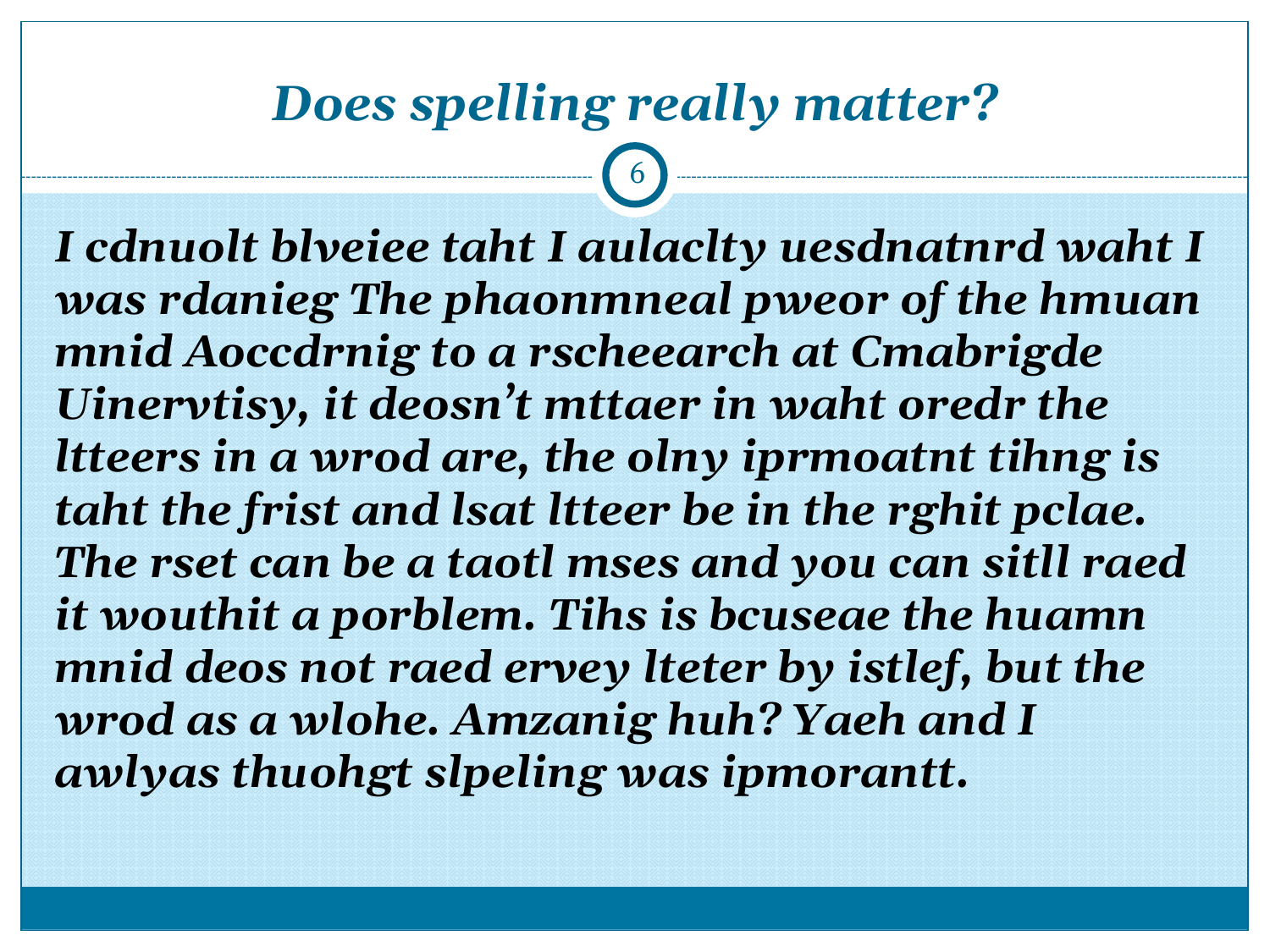

# Does spelling really matter?
6
I cdnuolt blveiee taht I aulaclty uesdnatnrd waht I was rdanieg The phaonmneal pweor of the hmuan mnid Aoccdrnig to a rscheearch at Cmabrigde Uinervtisy, it deosn’t mttaer in waht oredr the ltteers in a wrod are, the olny iprmoatnt tihng is taht the frist and lsat ltteer be in the rghit pclae. The rset can be a taotl mses and you can sitll raed it wouthit a porblem. Tihs is bcuseae the huamn mnid deos not raed ervey lteter by istlef, but the wrod as a wlohe. Amzanig huh? Yaeh and I awlyas thuohgt slpeling was ipmorantt.